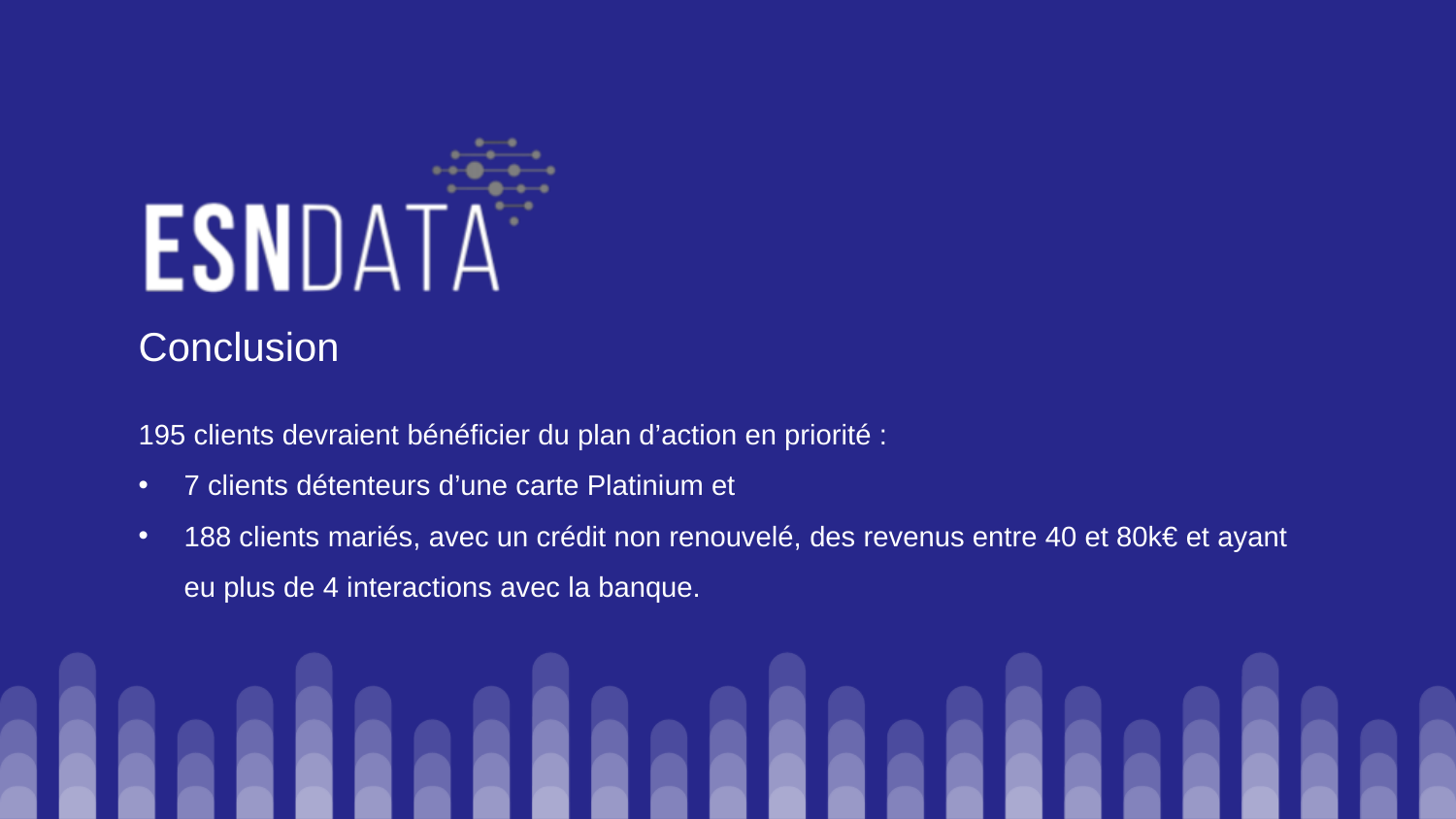

Conclusion
195 clients devraient bénéficier du plan d’action en priorité :
7 clients détenteurs d’une carte Platinium et
188 clients mariés, avec un crédit non renouvelé, des revenus entre 40 et 80k€ et ayant eu plus de 4 interactions avec la banque.